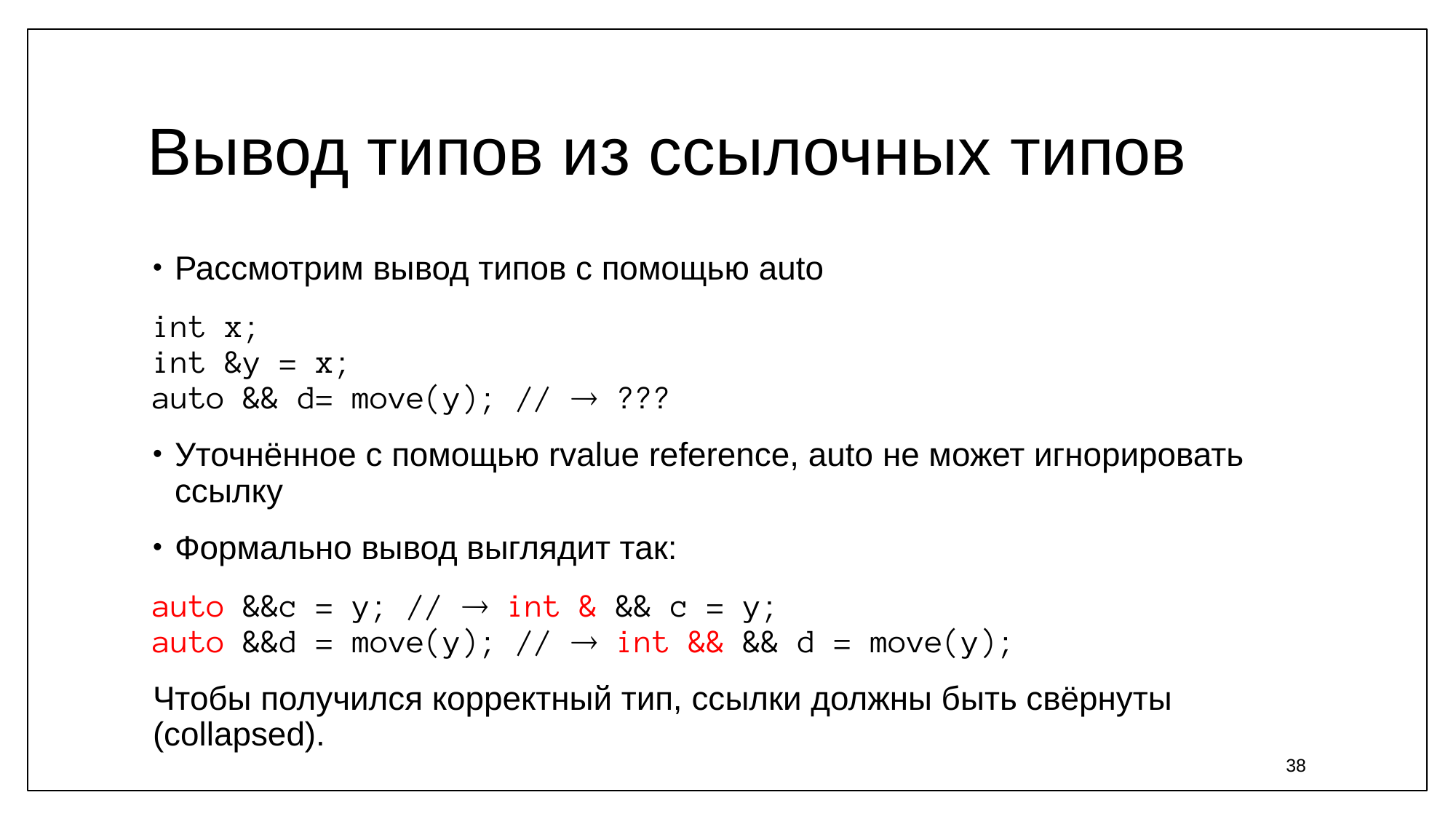

# Вывод типов из ссылочных типов
Рассмотрим вывод типов с помощью auto
int x;
int &y = x;
auto && d= move(y); // → ???
Уточнённое с помощью rvalue reference, auto не может игнорировать ссылку
Формально вывод выглядит так:
auto &&c = y; // → int & && c = y;
auto &&d = move(y); // → int && && d = move(y);
Чтобы получился корректный тип, ссылки должны быть свёрнуты (collapsed).
38